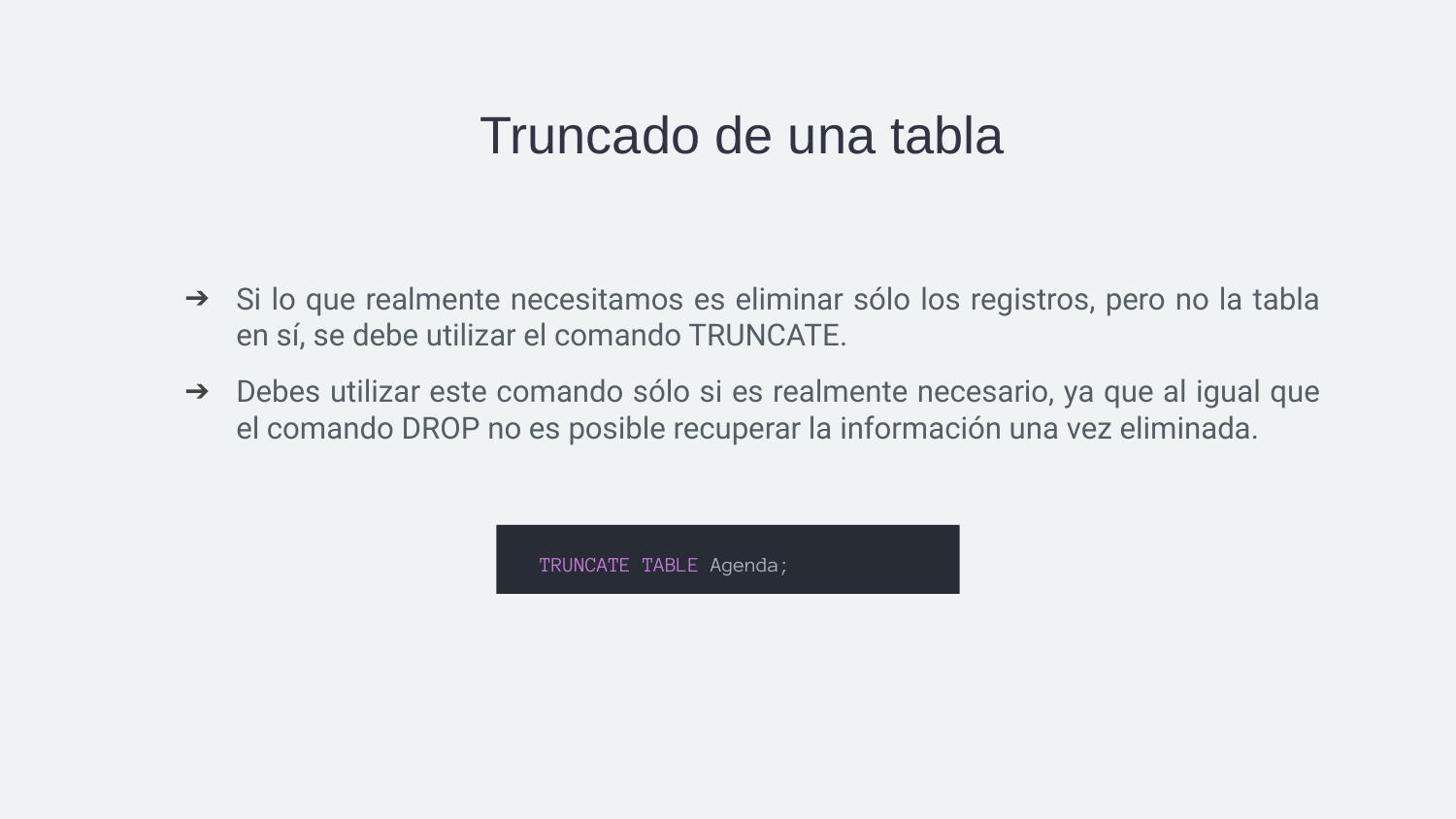

# Truncado de una tabla
Si lo que realmente necesitamos es eliminar sólo los registros, pero no la tabla en sí, se debe utilizar el comando TRUNCATE.
Debes utilizar este comando sólo si es realmente necesario, ya que al igual que el comando DROP no es posible recuperar la información una vez eliminada.
TRUNCATE TABLE Agenda;